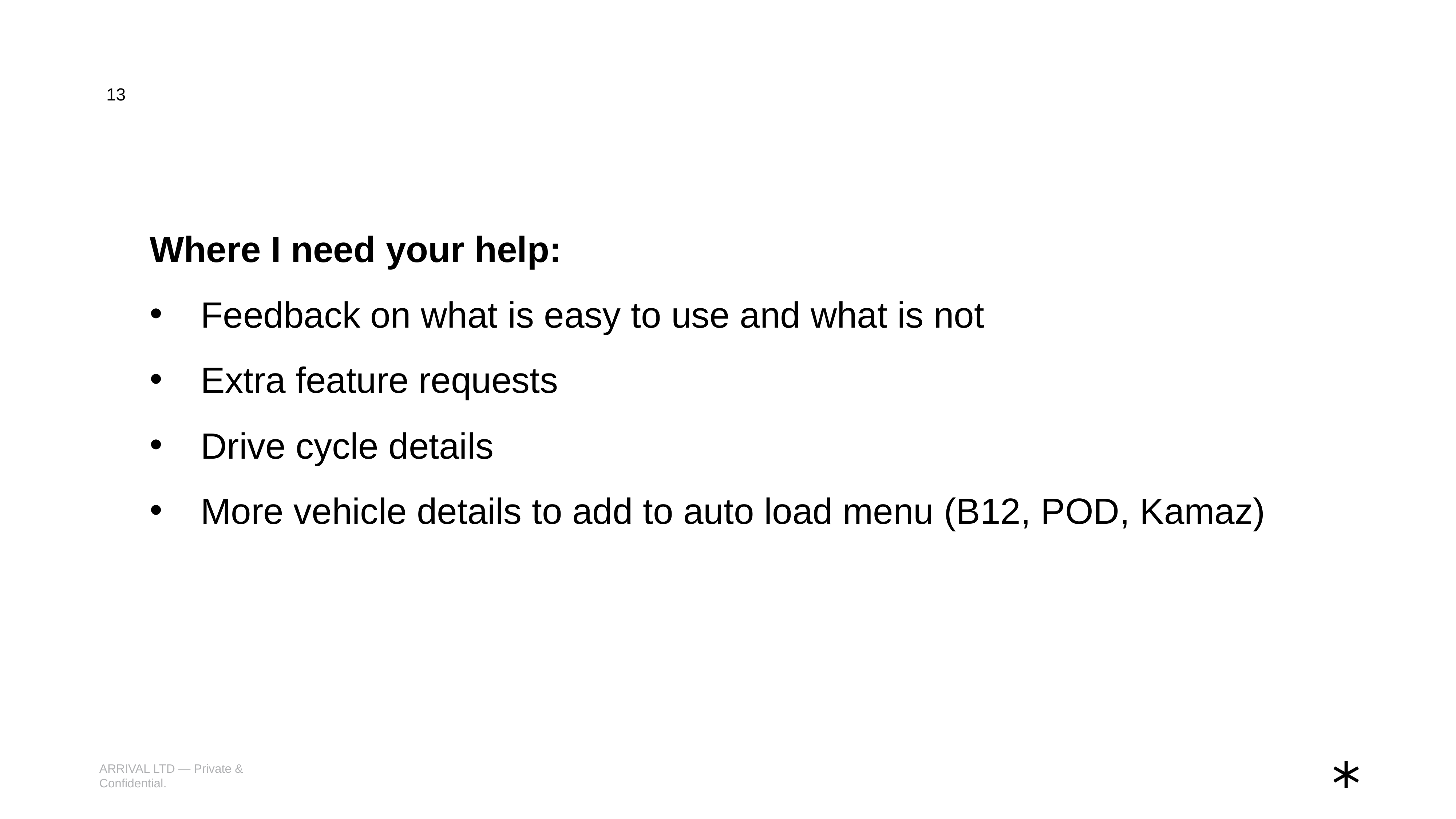

13
Where I need your help:
Feedback on what is easy to use and what is not
Extra feature requests
Drive cycle details
More vehicle details to add to auto load menu (B12, POD, Kamaz)

ARRIVAL LTD — Private & Confidential.